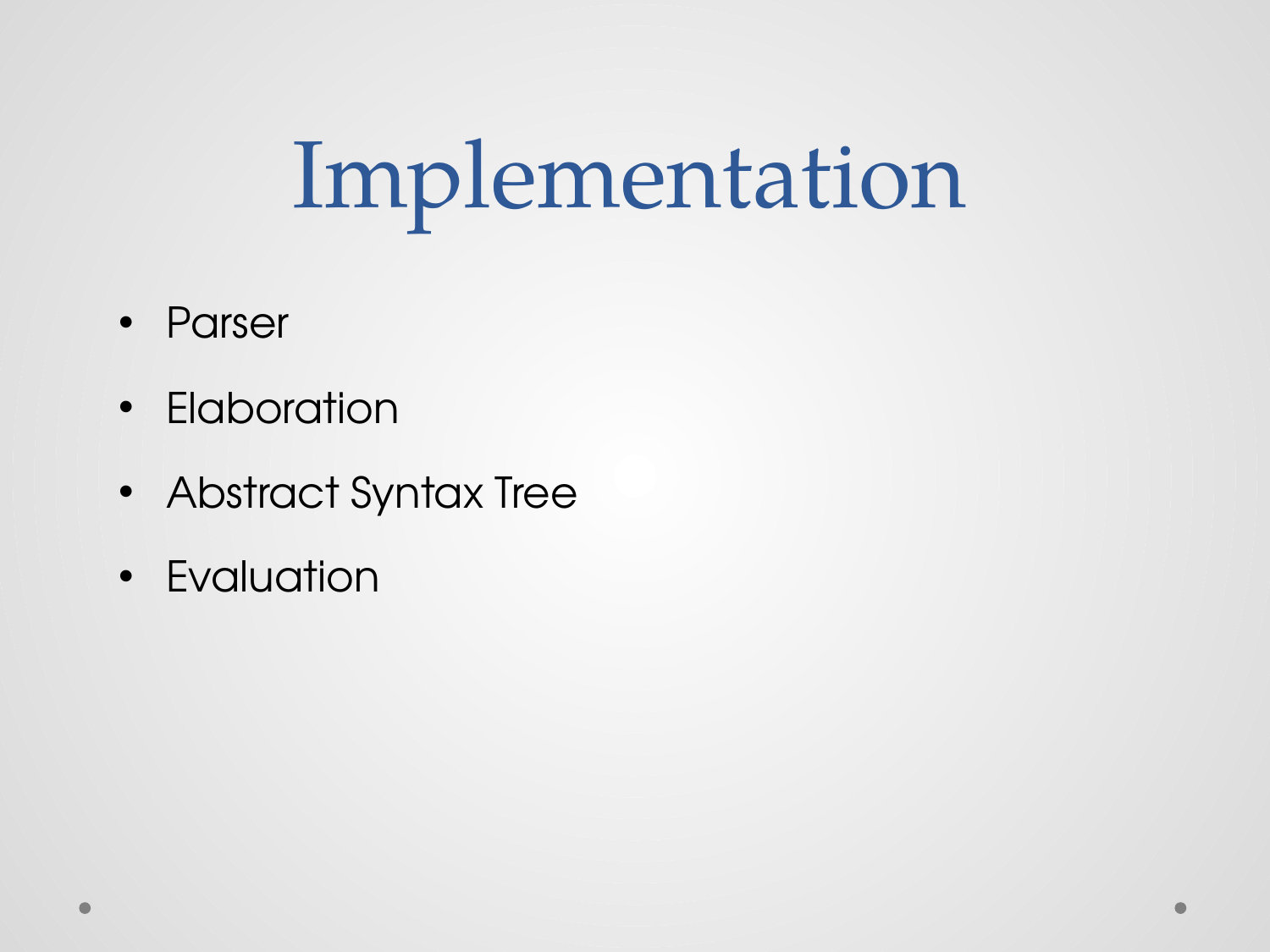

# Implementation
Parser
Elaboration
Abstract Syntax Tree
Evaluation